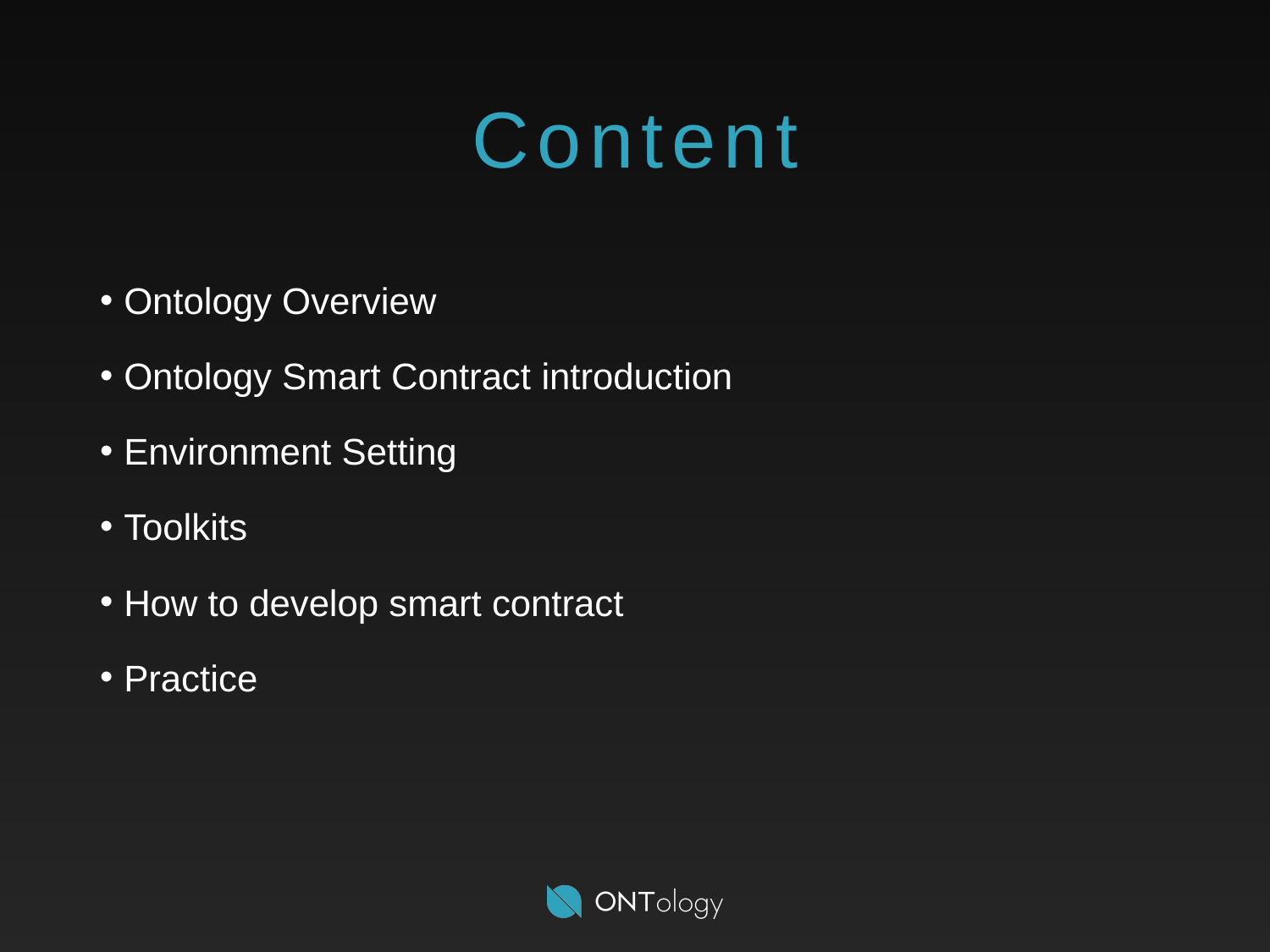

# Content
Ontology Overview
Ontology Smart Contract introduction
Environment Setting
Toolkits
How to develop smart contract
Practice